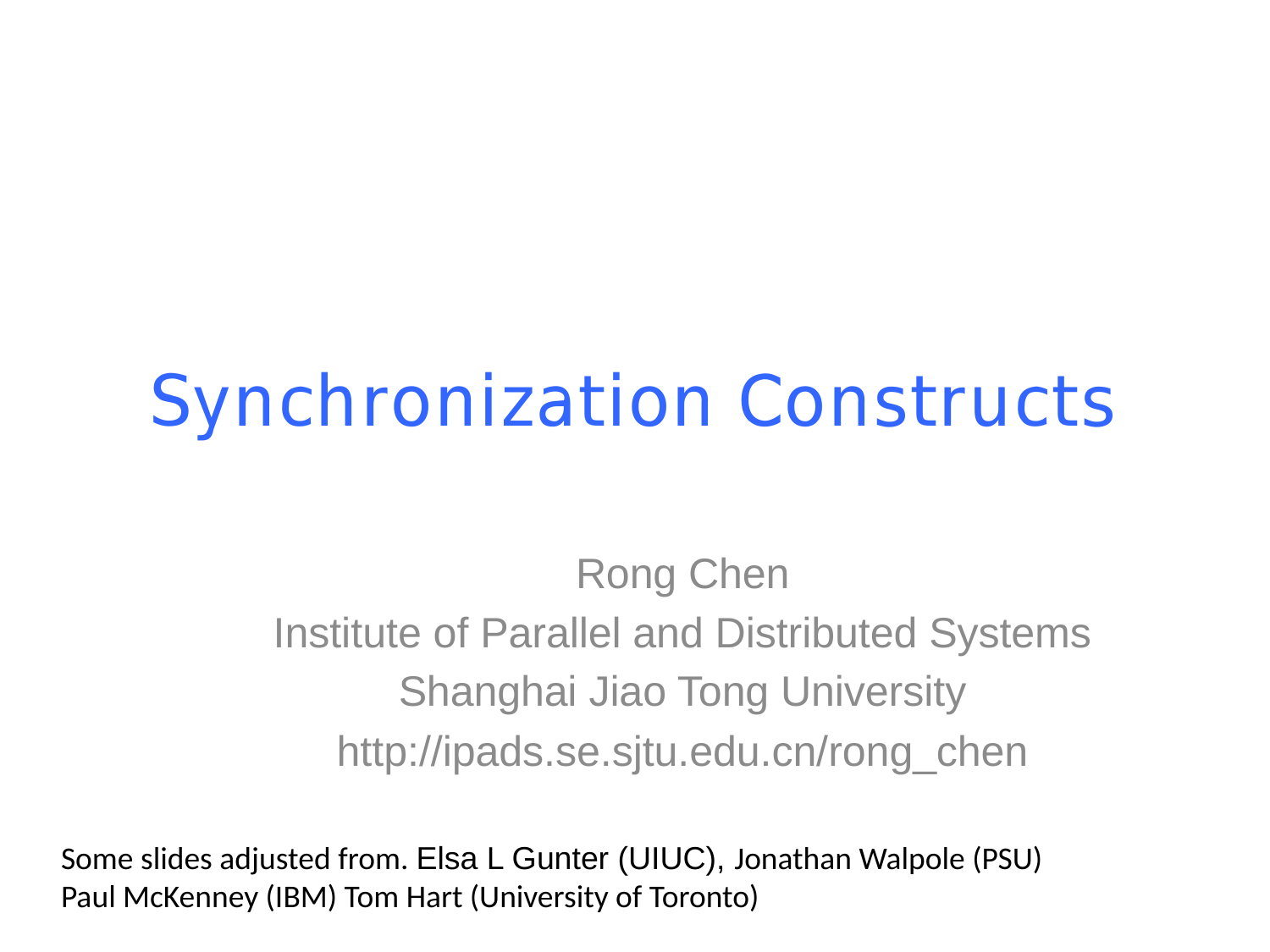

# Synchronization Constructs
Rong Chen
Institute of Parallel and Distributed Systems
Shanghai Jiao Tong University
http://ipads.se.sjtu.edu.cn/rong_chen
Some slides adjusted from. Elsa L Gunter (UIUC), Jonathan Walpole (PSU)
Paul McKenney (IBM) Tom Hart (University of Toronto)